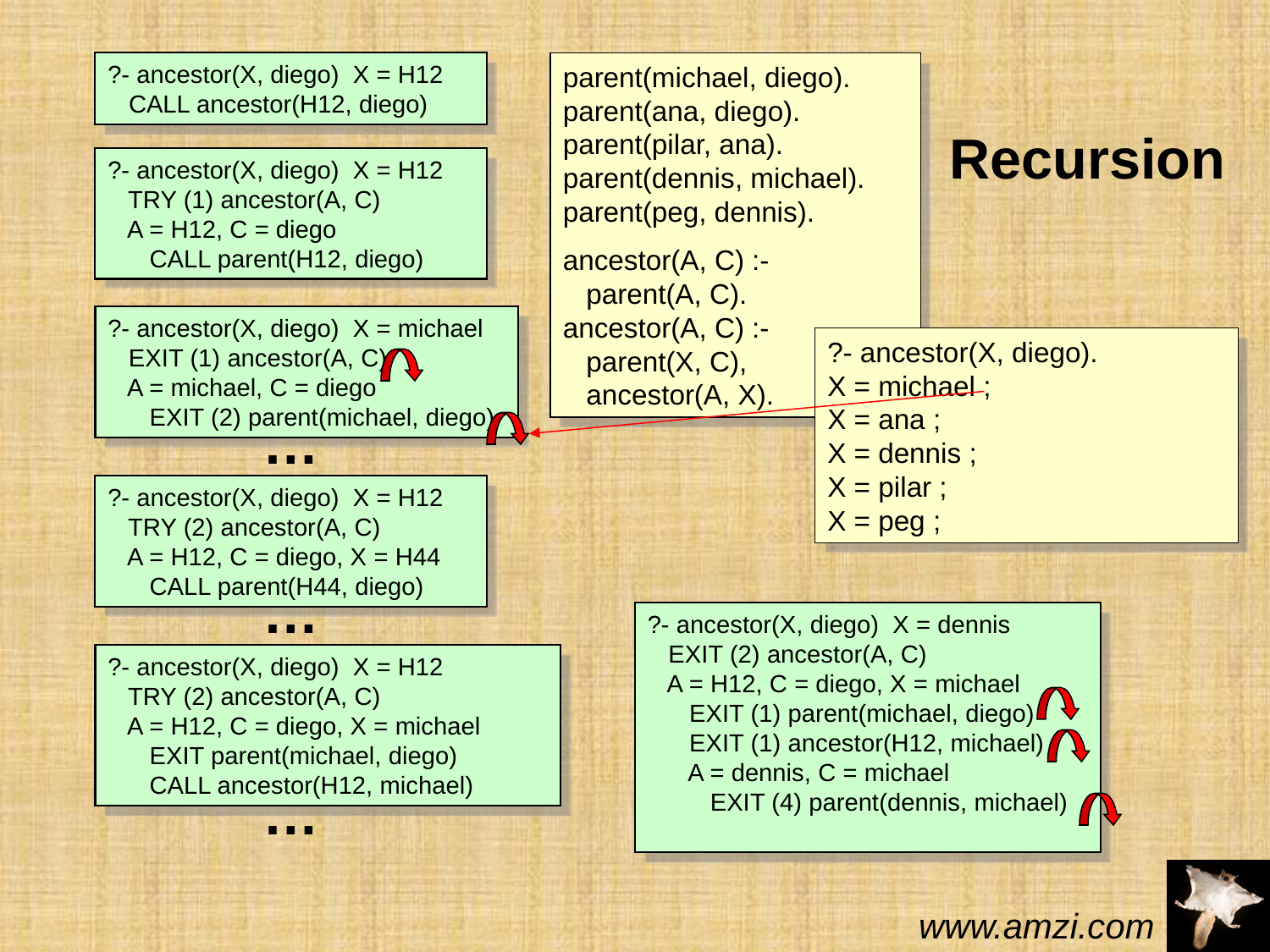

?- ancestor(X, diego)  X = H12
   CALL ancestor(H12, diego)
parent(michael, diego).
parent(ana, diego).
parent(pilar, ana).
parent(dennis, michael).
parent(peg, dennis).
ancestor(A, C) :-
   parent(A, C).
ancestor(A, C) :-
   parent(X, C),
   ancestor(A, X).
Recursion
?- ancestor(X, diego)  X = H12
   TRY (1) ancestor(A, C)
   A = H12, C = diego
      CALL parent(H12, diego)
?- ancestor(X, diego)  X = michael
   EXIT (1) ancestor(A, C)
   A = michael, C = diego
      EXIT (2) parent(michael, diego)
?- ancestor(X, diego).
X = michael ;
X = ana ;
X = dennis ;
X = pilar ;
X = peg ;

…

?- ancestor(X, diego)  X = H12
   TRY (2) ancestor(A, C)
   A = H12, C = diego, X = H44
      CALL parent(H44, diego)
…
?- ancestor(X, diego)  X = dennis
   EXIT (2) ancestor(A, C)
   A = H12, C = diego, X = michael
      EXIT (1) parent(michael, diego)
      EXIT (1) ancestor(H12, michael)
      A = dennis, C = michael
         EXIT (4) parent(dennis, michael)
?- ancestor(X, diego)  X = H12
   TRY (2) ancestor(A, C)
   A = H12, C = diego, X = michael
      EXIT parent(michael, diego)
      CALL ancestor(H12, michael)

…